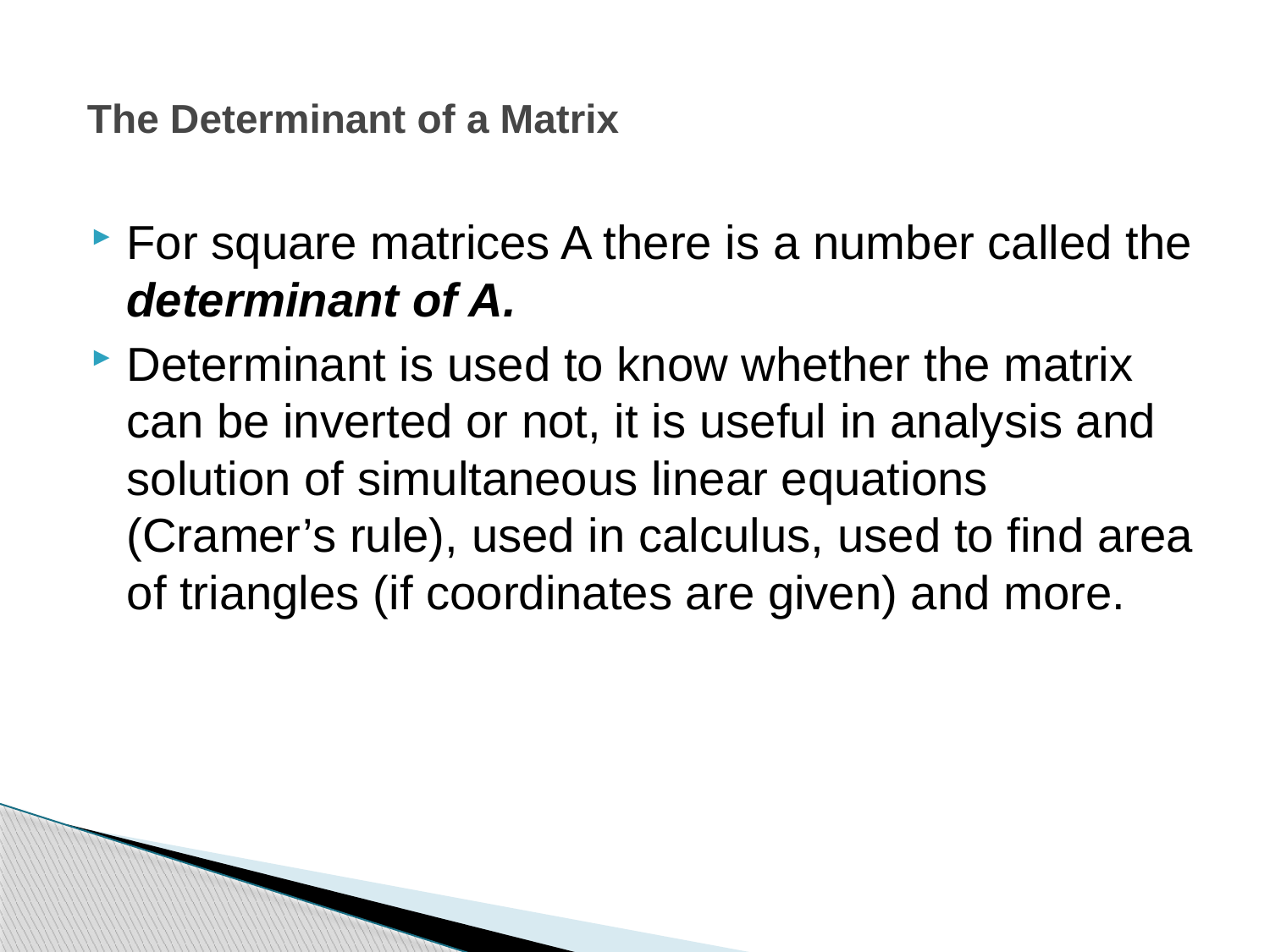

# The Determinant of a Matrix
For square matrices A there is a number called the determinant of A.
Determinant is used to know whether the matrix can be inverted or not, it is useful in analysis and solution of simultaneous linear equations (Cramer’s rule), used in calculus, used to find area of triangles (if coordinates are given) and more.